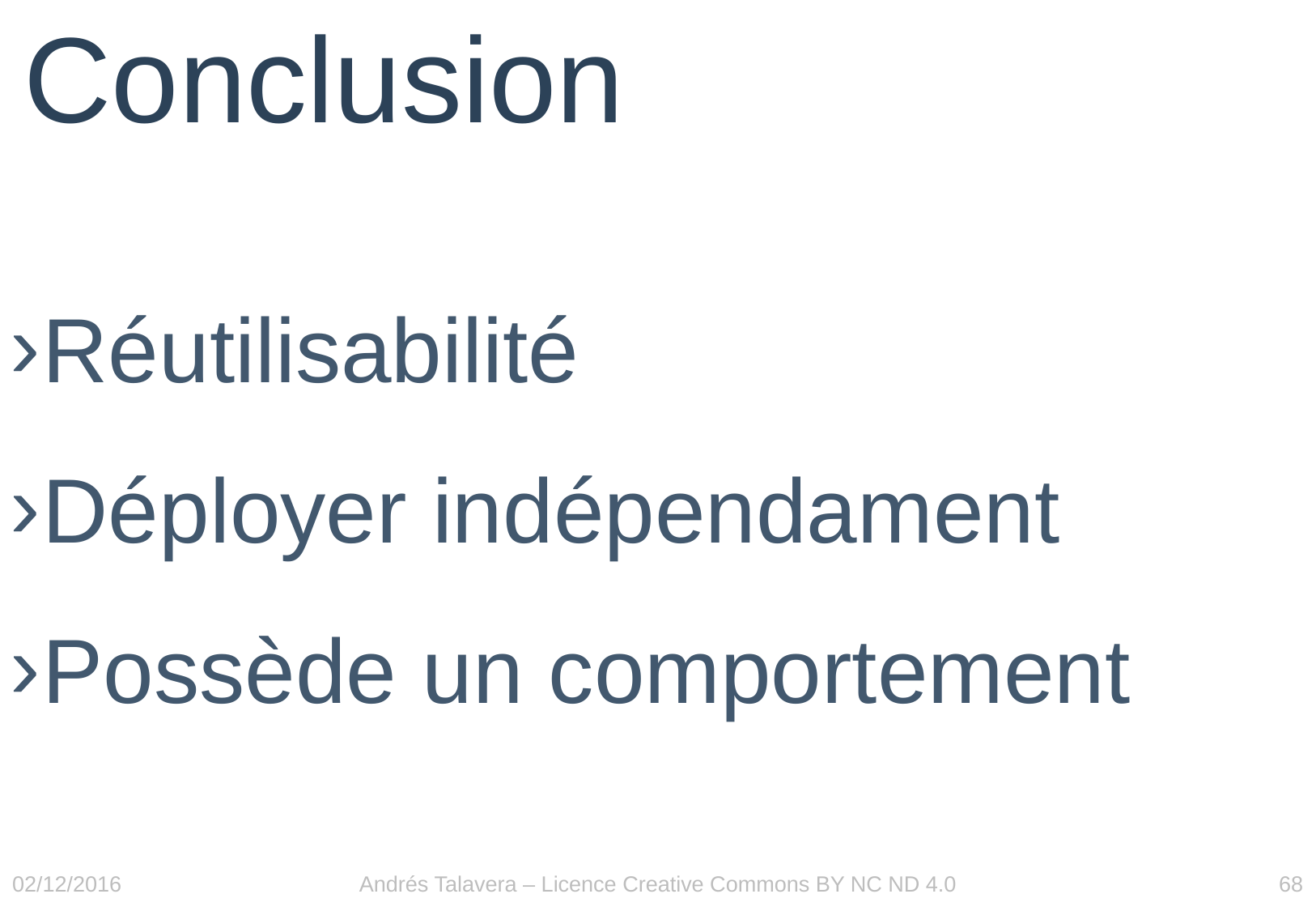

# Conclusion
Réutilisabilité
Déployer indépendament
Possède un comportement
02/12/2016
Andrés Talavera – Licence Creative Commons BY NC ND 4.0
68